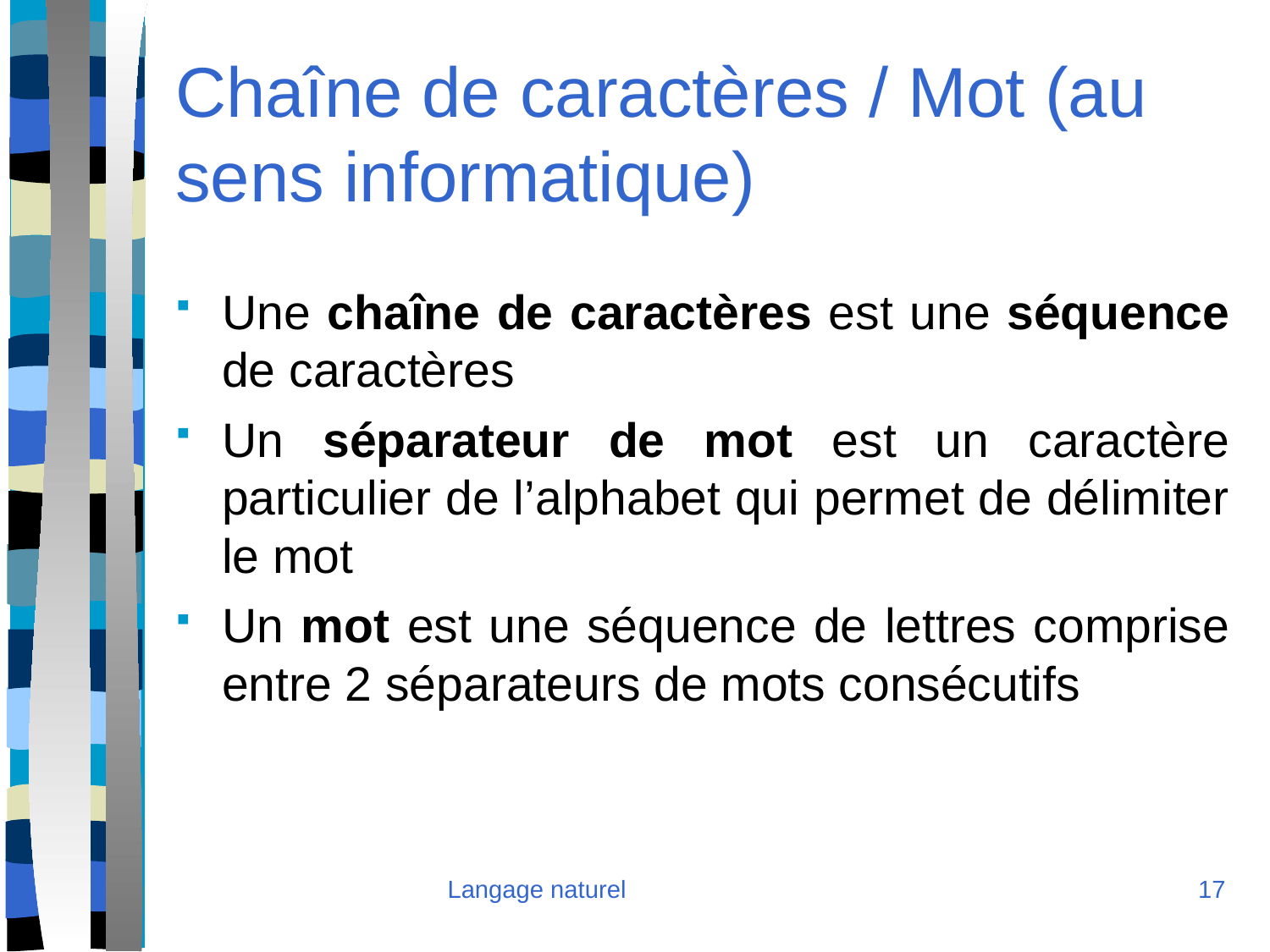

Chaîne de caractères / Mot (au sens informatique)
Une chaîne de caractères est une séquence de caractères
Un séparateur de mot est un caractère particulier de l’alphabet qui permet de délimiter le mot
Un mot est une séquence de lettres comprise entre 2 séparateurs de mots consécutifs

Langage naturel
17